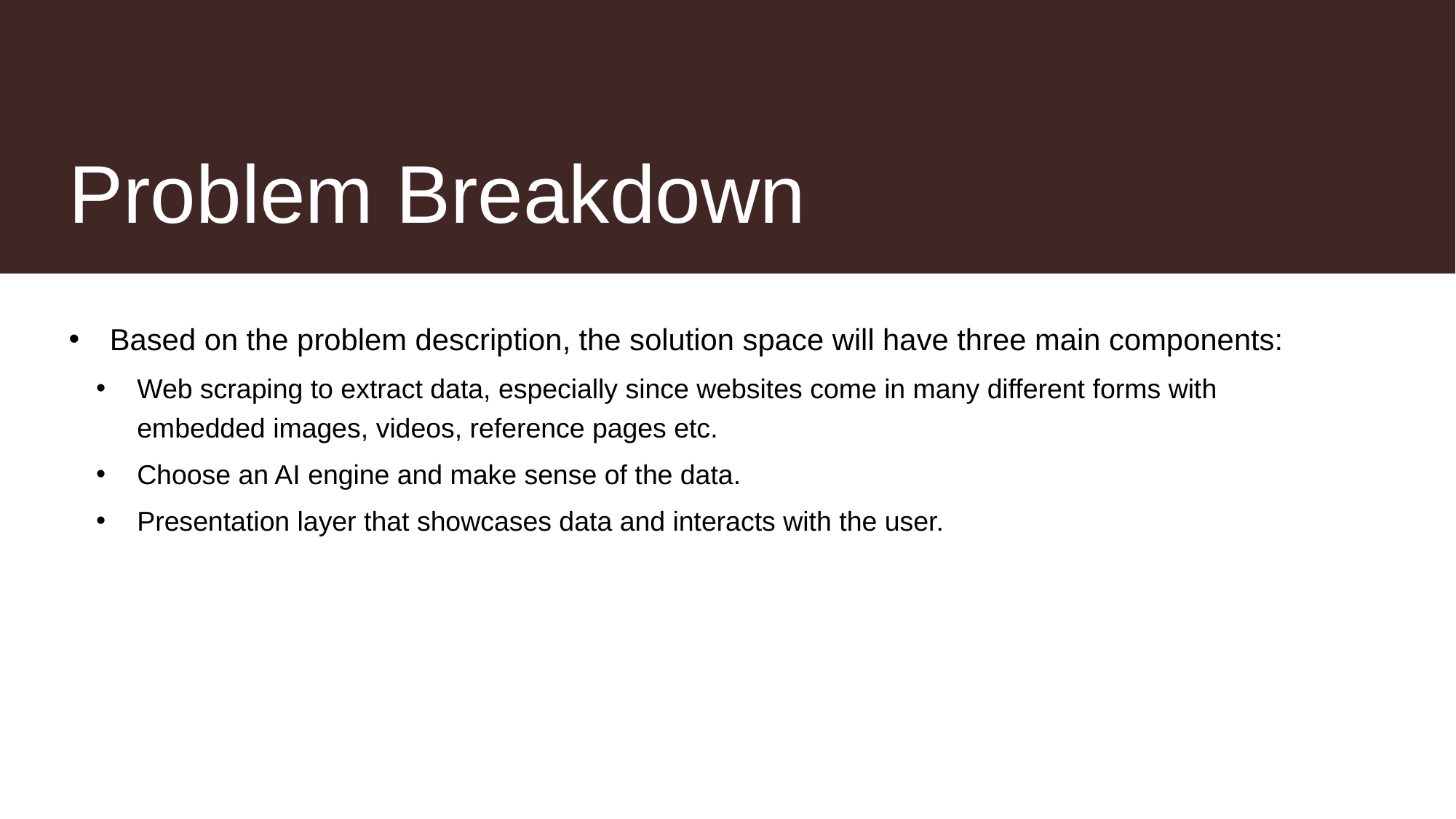

# Problem Breakdown
Based on the problem description, the solution space will have three main components:
Web scraping to extract data, especially since websites come in many different forms with embedded images, videos, reference pages etc.
Choose an AI engine and make sense of the data.
Presentation layer that showcases data and interacts with the user.